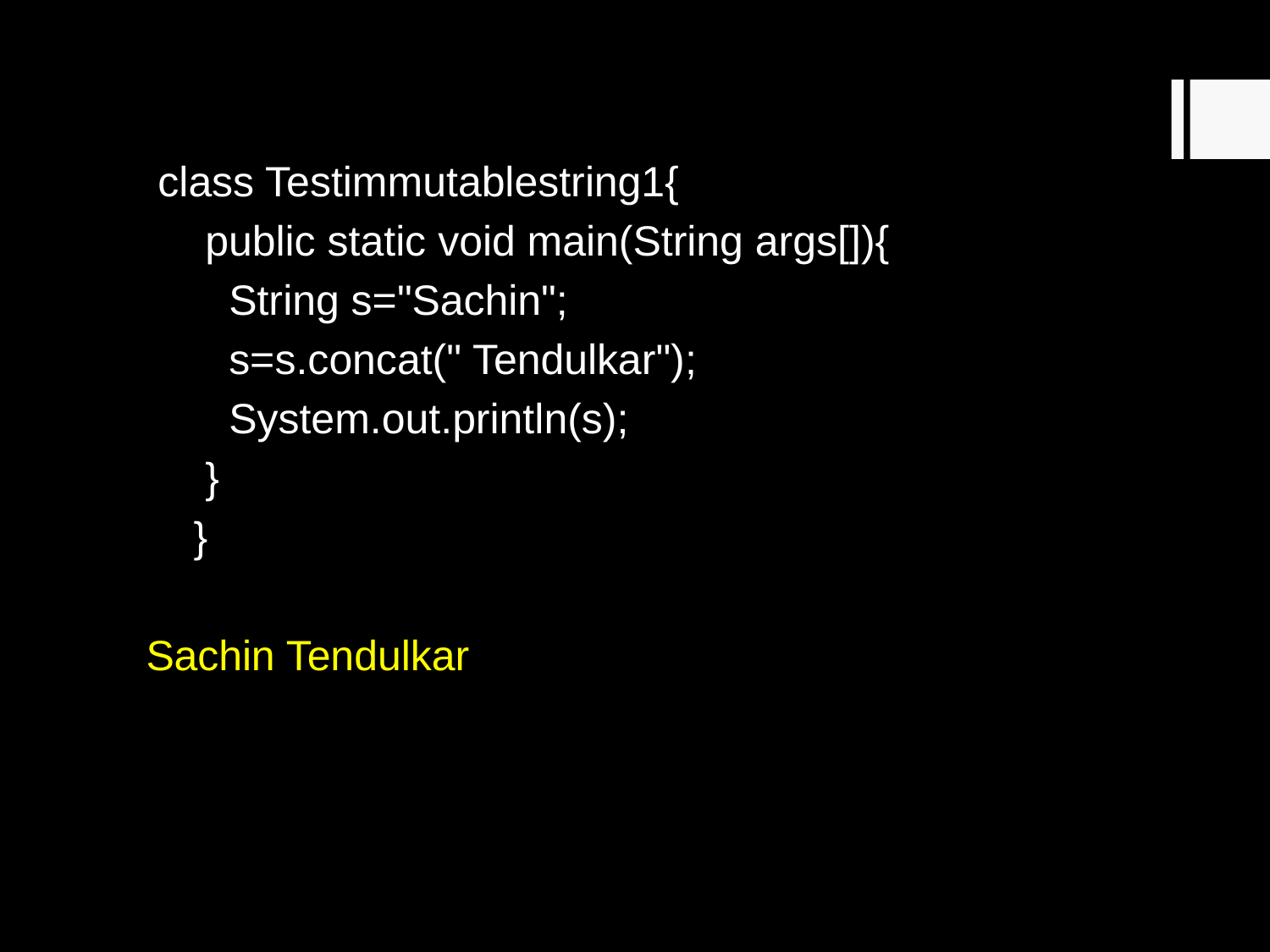

class Testimmutablestring1{
     public static void main(String args[]){
       String s="Sachin";
       s=s.concat(" Tendulkar");
       System.out.println(s);
     }
    }

Sachin Tendulkar